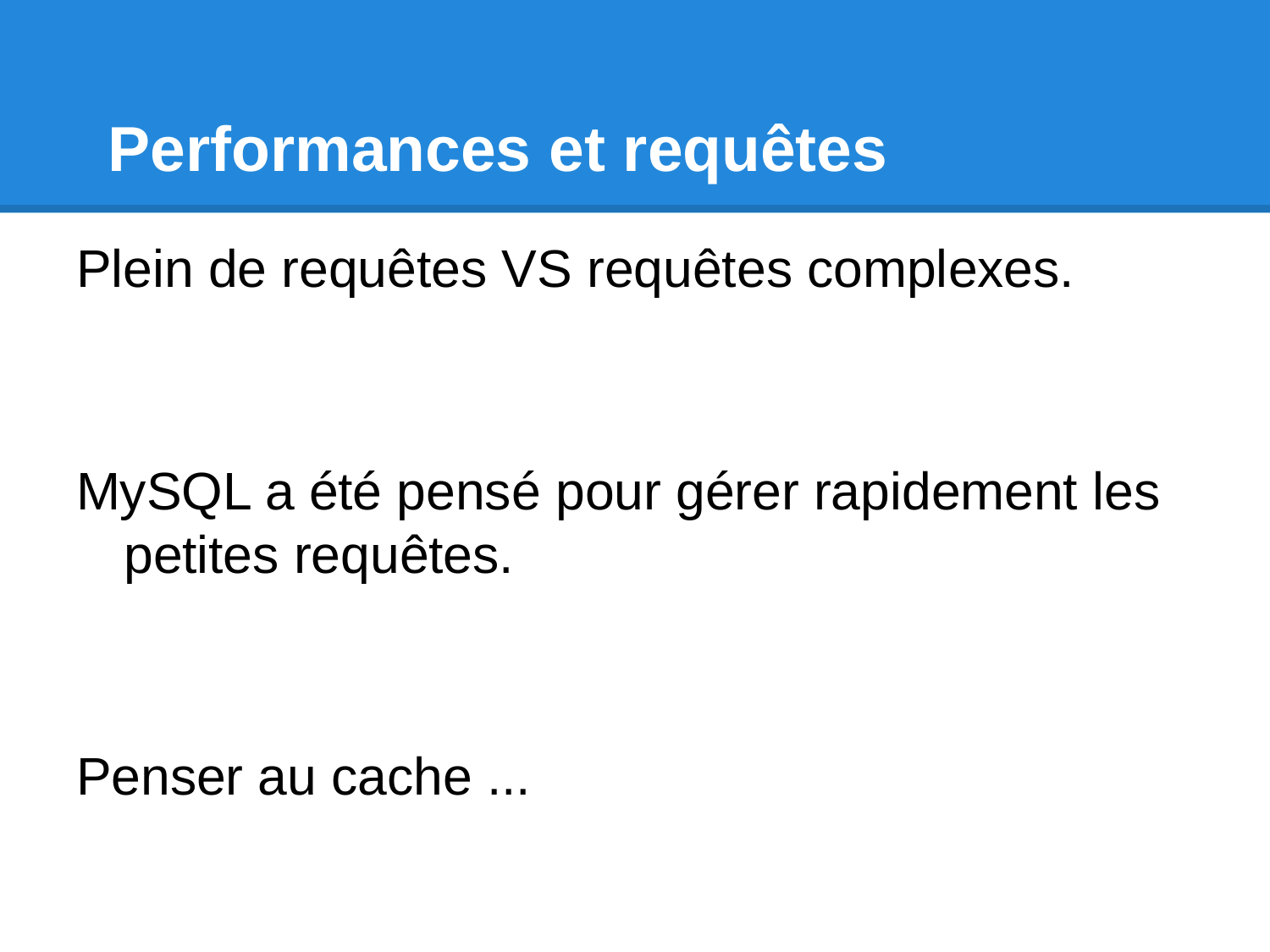

# Performances et requêtes
Plein de requêtes VS requêtes complexes.

MySQL a été pensé pour gérer rapidement les petites requêtes.

Penser au cache ...